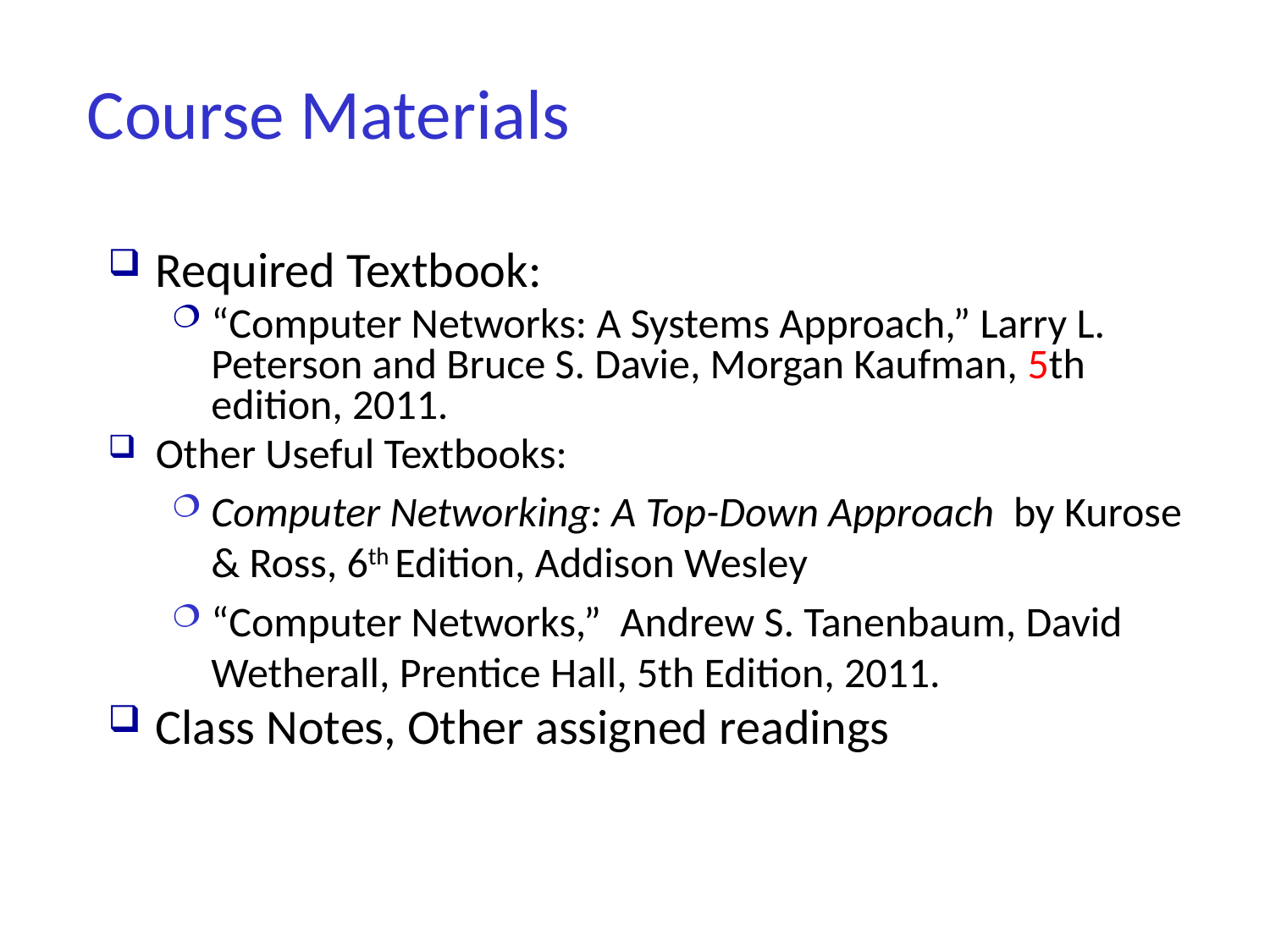

# Course Materials
Required Textbook:
“Computer Networks: A Systems Approach,” Larry L. Peterson and Bruce S. Davie, Morgan Kaufman, 5th edition, 2011.
Other Useful Textbooks:
Computer Networking: A Top-Down Approach  by Kurose & Ross, 6th Edition, Addison Wesley
“Computer Networks,”  Andrew S. Tanenbaum, David Wetherall, Prentice Hall, 5th Edition, 2011.
Class Notes, Other assigned readings